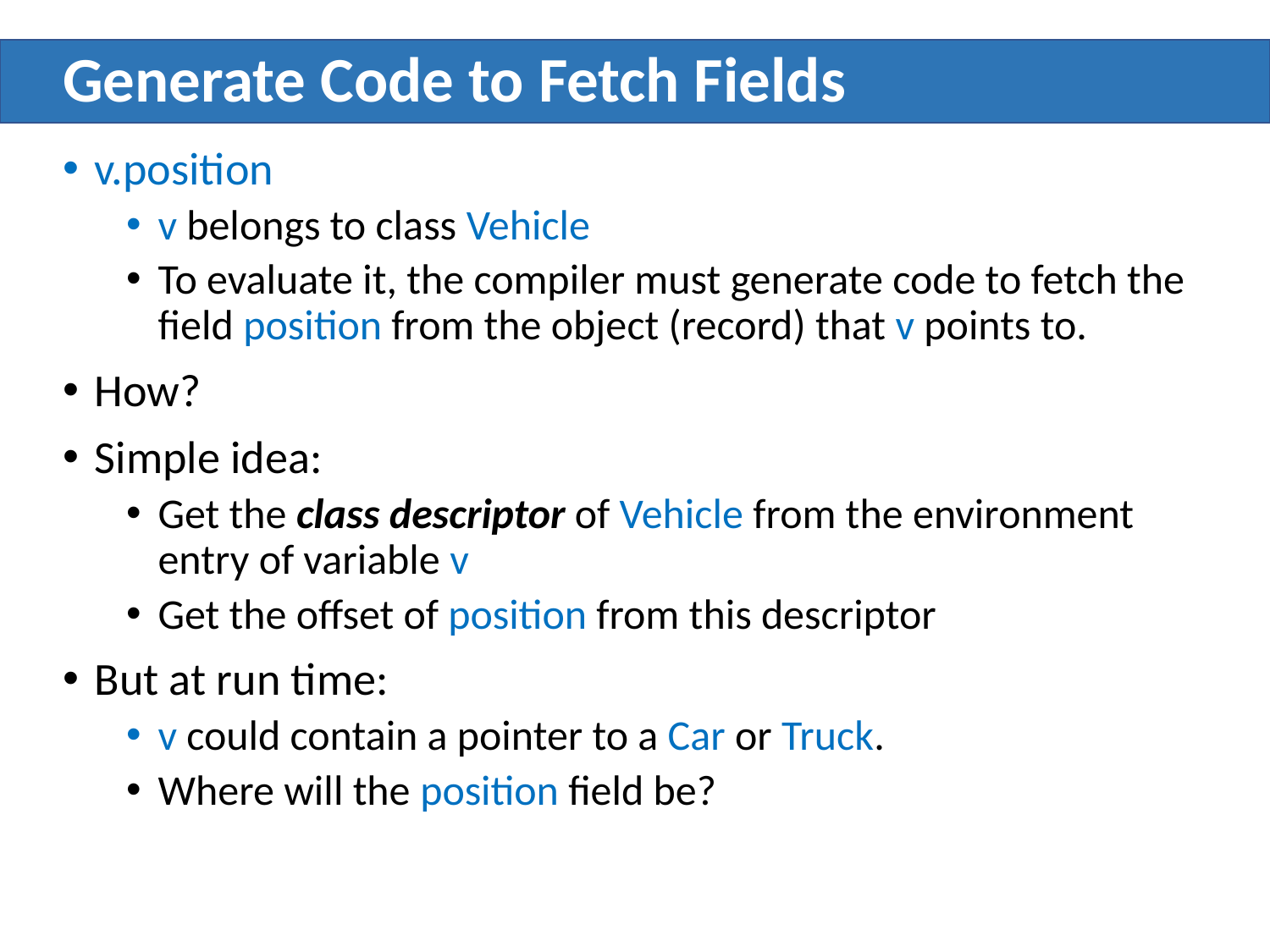

# Generate Code to Fetch Fields
v.position
v belongs to class Vehicle
To evaluate it, the compiler must generate code to fetch the field position from the object (record) that v points to.
How?
Simple idea:
Get the class descriptor of Vehicle from the environment entry of variable v
Get the offset of position from this descriptor
But at run time:
v could contain a pointer to a Car or Truck.
Where will the position field be?